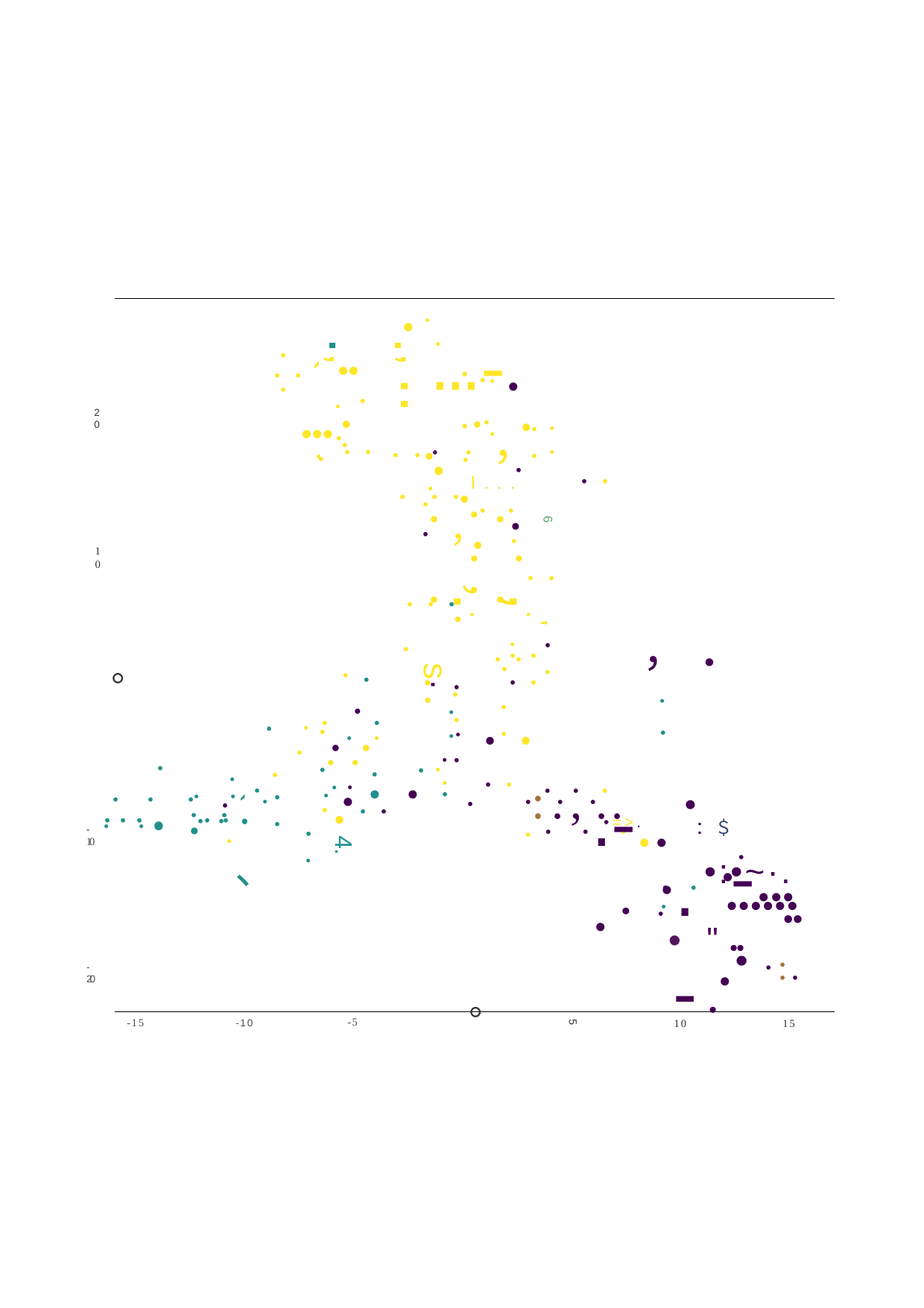

．．．
# ...-..
．．．．
., .. .,
｀．
••
．
．•，•，••．•：
．．．
．．
．
••• •
20
．．
．．．
．．．．
．．
．
．
．．
．．
．I...
•．••
．．
．．
．
．．， ．．
．
．．
6
10
．．
,.' ..
．．．
， ．
．
．．．．
．．．．
．
．．
．．
．
．
．．
s·
。
．•．••．．
．
．．．．
．． ．．．．
．．．
••．．
．．．
．
．
．．．
．．．
．． ．．
:.,
..
.-...
．．．．
．．
．．．
．｀．
．
．．．．．．
．．．．．．
．
．．
．．．
．
．．．
•=>. ．．
．．．．
．．
：＄
-10
．．
·-....
．
4.
．
、
•:•~·.
·-
．．
••••••
．
" ...
••
．
•
·:.
-20
。

-5
-15
10
15
-10
5